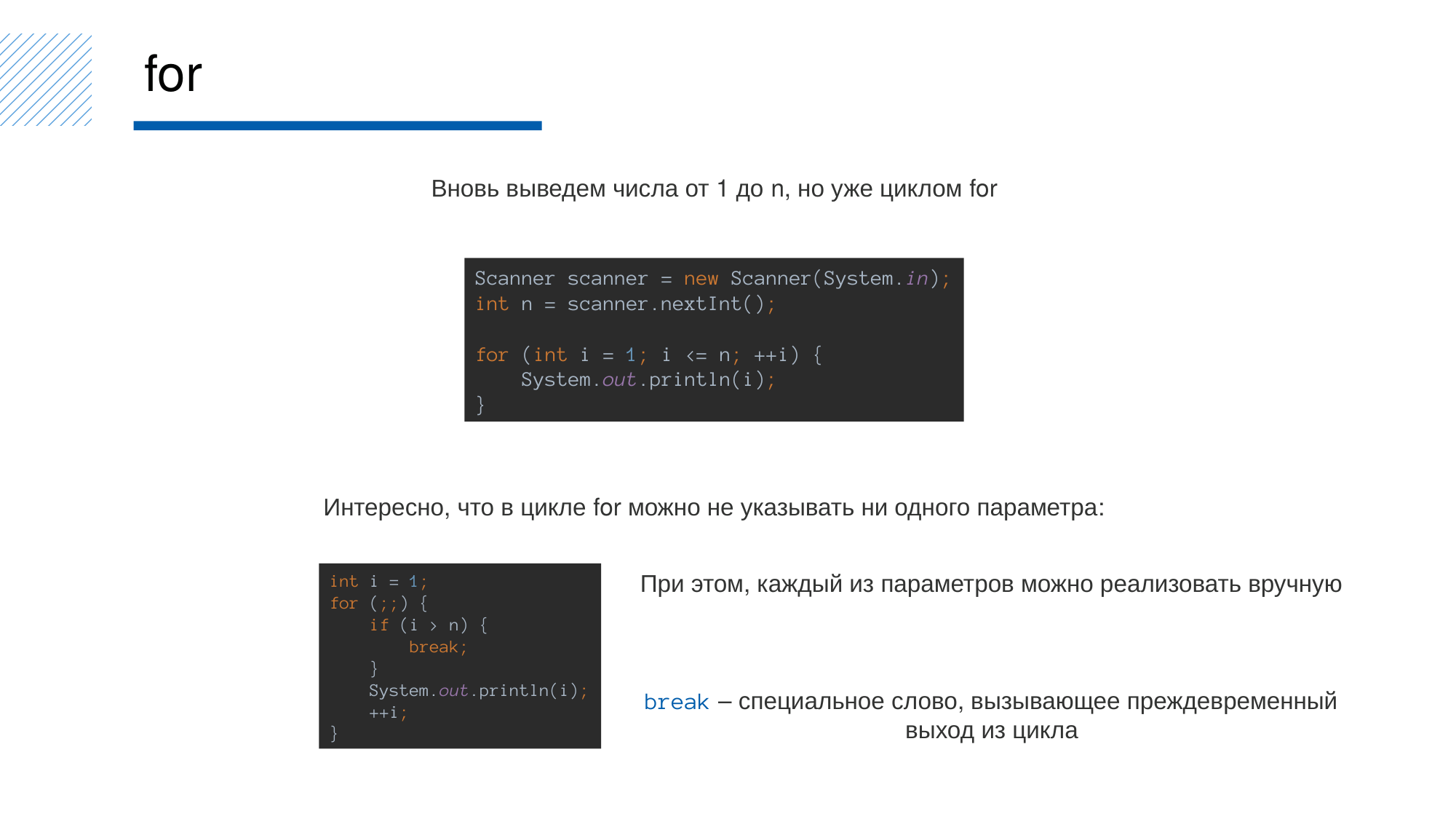

for
Вновь выведем числа от 1 до n, но уже циклом for
Scanner scanner = new Scanner(System.in);
int n = scanner.nextInt();
for (int i = 1; i <= n; ++i) {
    System.out.println(i);
}
Интересно, что в цикле for можно не указывать ни одного параметра:
int i = 1;
for (;;) {
    if (i > n) {
        break;
    }
    System.out.println(i);
    ++i;
}
При этом, каждый из параметров можно реализовать вручную
break – специальное слово, вызывающее преждевременный выход из цикла